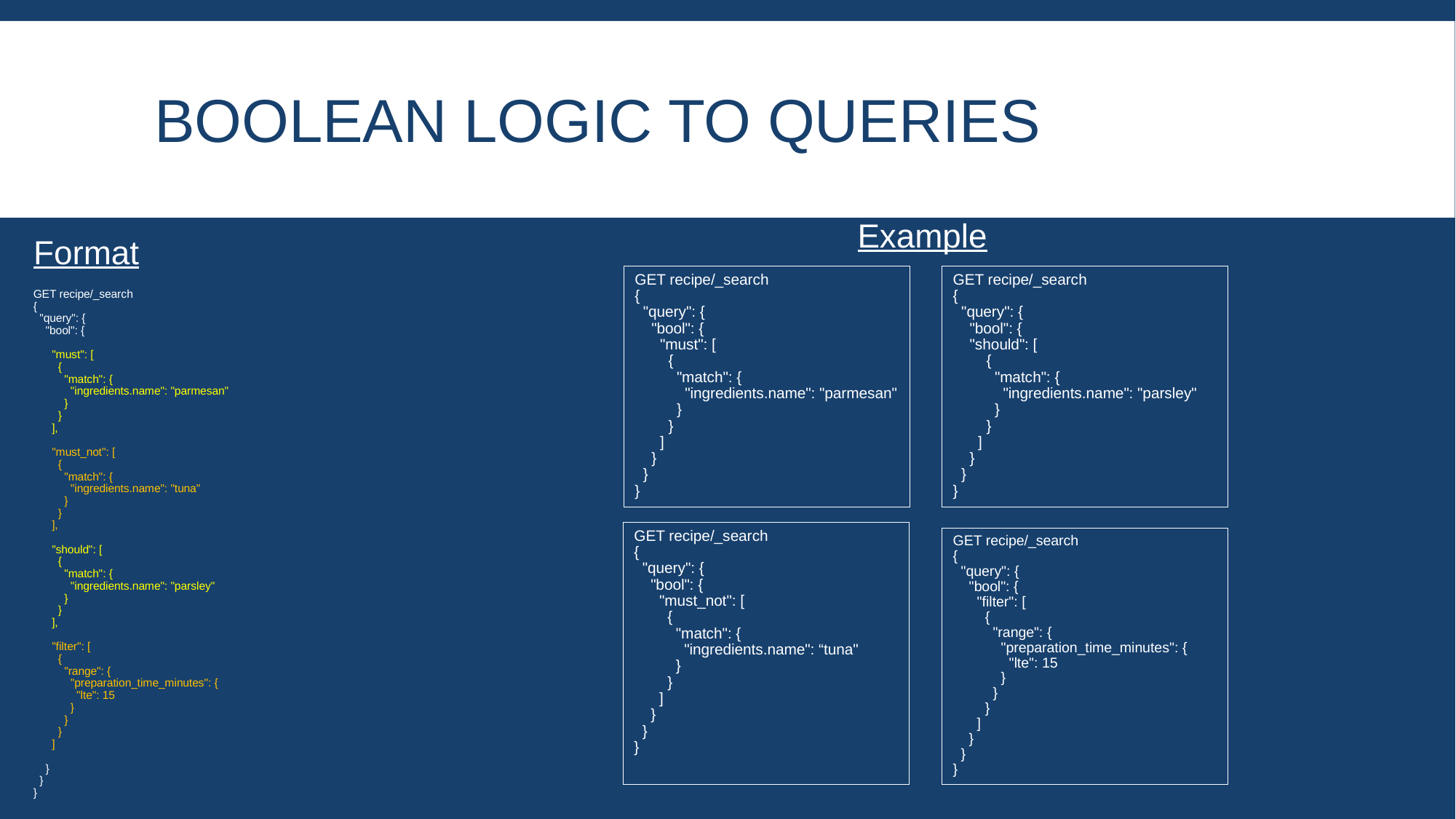

# Boolean logic to queries
Example
Format
GET recipe/_search
{
  "query": {
    "bool": {
      "must": [
        {
          "match": {
            "ingredients.name": "parmesan"
          }
        }
      ]
    }
  }
}
GET recipe/_search
{
  "query": {
    "bool": {
    "should": [
        {
          "match": {
            "ingredients.name": "parsley"
          }
        }
      ]
    }
  }
}
GET recipe/_search
{
  "query": {
    "bool": {

      "must": [
        {
          "match": {
            "ingredients.name": "parmesan"
          }
        }
      ],

      "must_not": [
        {
          "match": {
            "ingredients.name": "tuna"
          }
        }
      ],

      "should": [
        {
          "match": {
            "ingredients.name": "parsley"
          }
        }
      ],

      "filter": [
        {
          "range": {
            "preparation_time_minutes": {
              "lte": 15
            }
          }
        }
      ]

    }
  }
}
GET recipe/_search
{
  "query": {
    "bool": {
      "must_not": [
        {
          "match": {
            "ingredients.name": “tuna"
          }
        }
      ]
    }
  }
}
GET recipe/_search
{
  "query": {
    "bool": {
      "filter": [
        {
          "range": {
            "preparation_time_minutes": {
              "lte": 15
            }
          }
        }
      ]
    }
  }
}